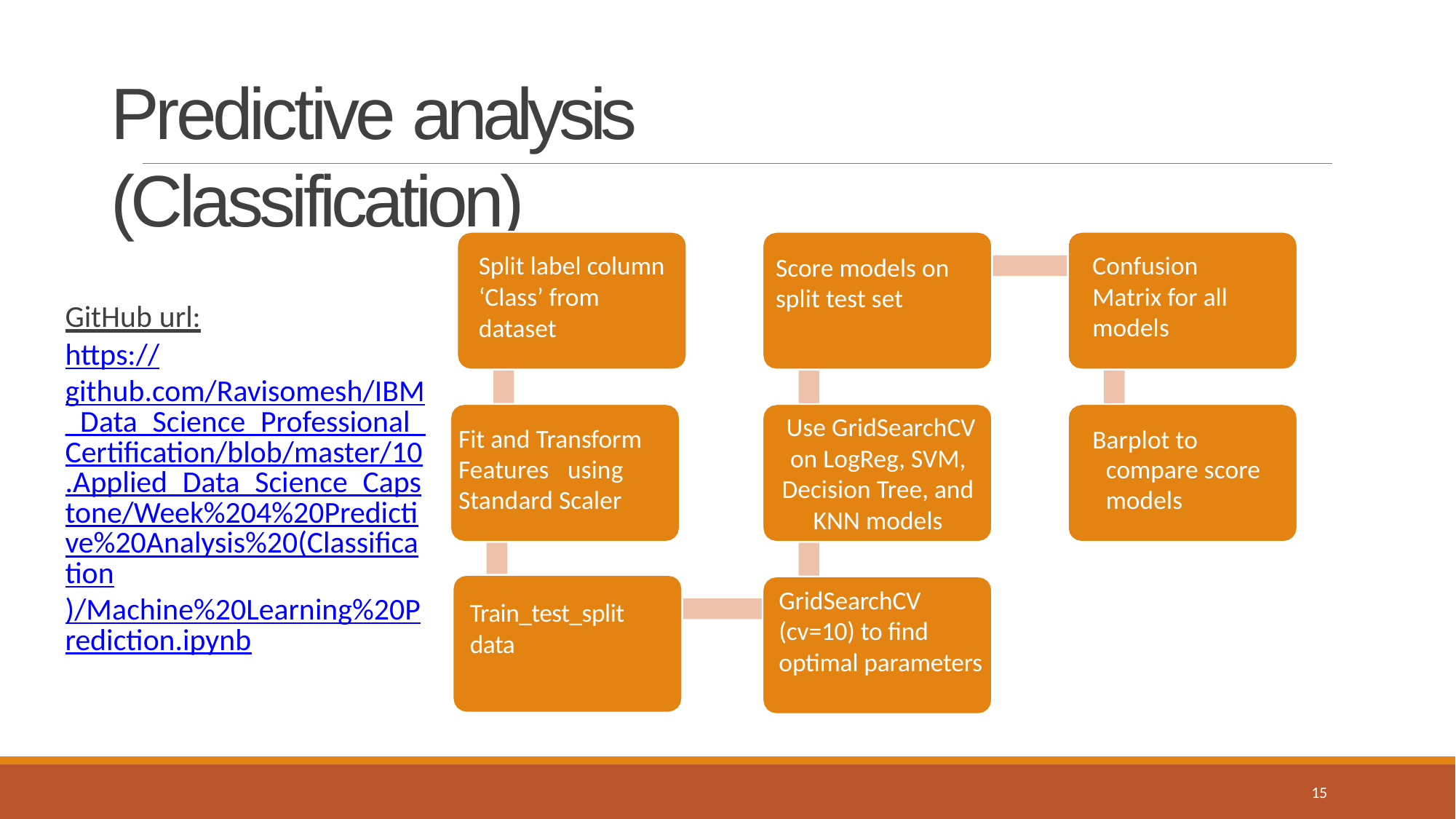

# Predictive analysis (Classification)

Confusion Matrix for all models
Split label column ‘Class’ from dataset
Score models on split test set

GitHub url:
https://github.com/Ravisomesh/IBM_Data_Science_Professional_Certification/blob/master/10.Applied_Data_Science_Capstone/Week%204%20Predictive%20Analysis%20(Classification)/Machine%20Learning%20Prediction.ipynb

 Use GridSearchCV on LogReg, SVM, Decision Tree, and KNN models
Fit and Transform Features	using Standard Scaler
Barplot to compare score models

GridSearchCV (cv=10) to find optimal parameters
Train_test_split data
15